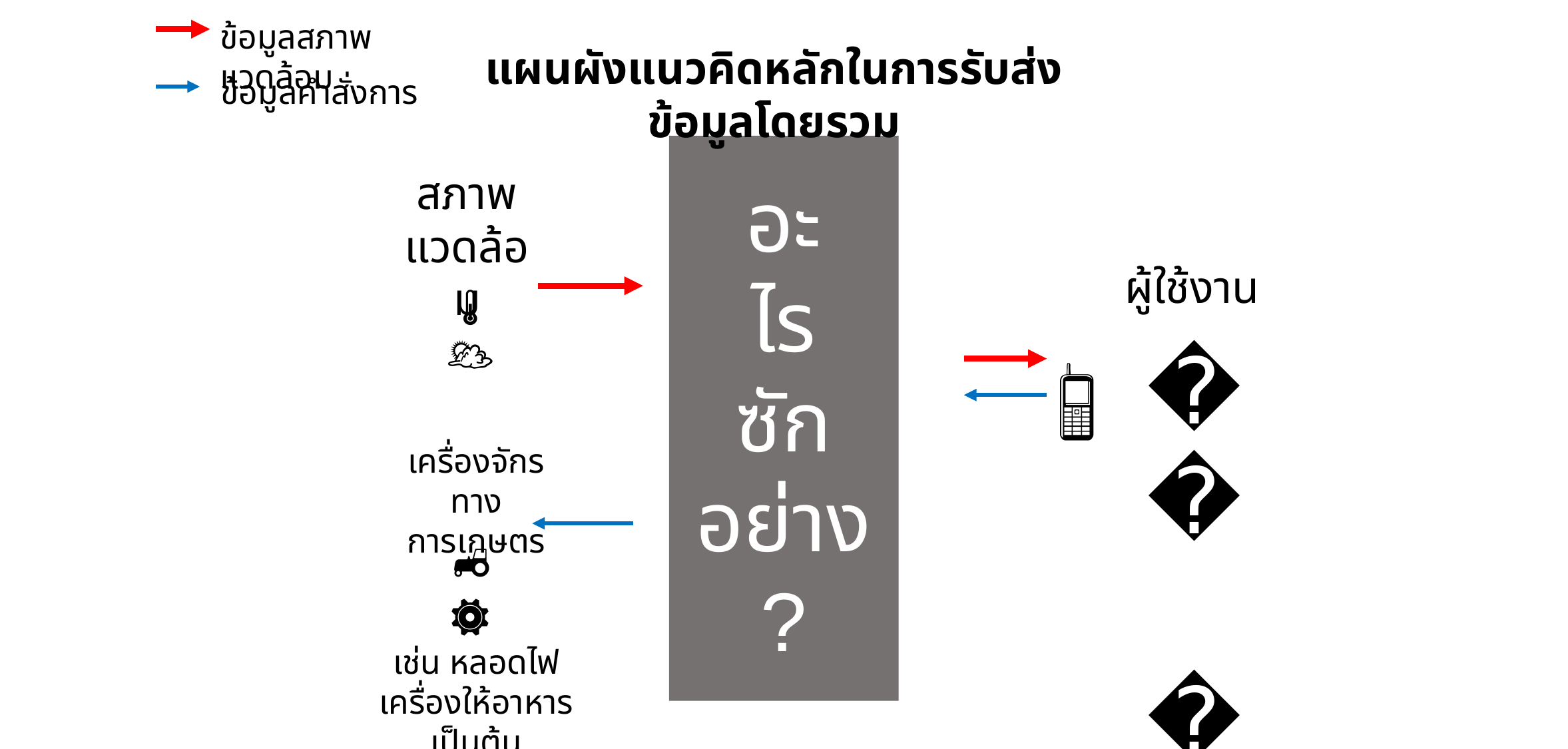

ข้อมูลสภาพแวดล้อม
แผนผังแนวคิดหลักในการรับส่งข้อมูลโดยรวม
ข้อมูลคำสั่งการ
อะ
ไร
ซัก
อย่าง
?
สภาพ
แวดล้อม
🌡🌥
ผู้ใช้งาน
🧑‍🌾
📱
เครื่องจักรทาง
การเกษตร
🚜
⚙️
เช่น หลอดไฟ เครื่องให้อาหาร เป็นต้น